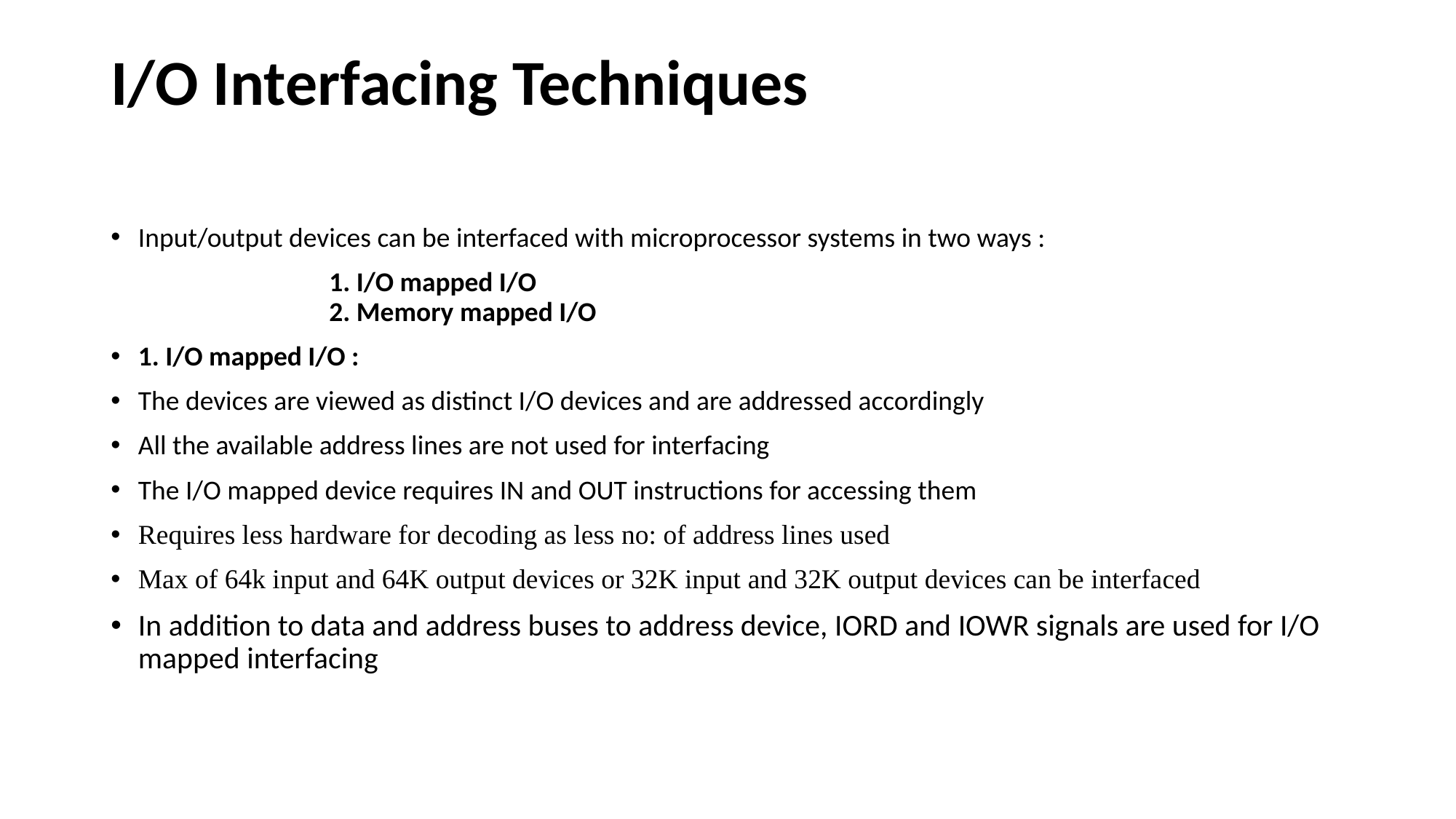

# I/O Interfacing Techniques
Input/output devices can be interfaced with microprocessor systems in two ways :
		1. I/O mapped I/O
		2. Memory mapped I/O
1. I/O mapped I/O :
The devices are viewed as distinct I/O devices and are addressed accordingly
All the available address lines are not used for interfacing
The I/O mapped device requires IN and OUT instructions for accessing them
Requires less hardware for decoding as less no: of address lines used
Max of 64k input and 64K output devices or 32K input and 32K output devices can be interfaced
In addition to data and address buses to address device, IORD and IOWR signals are used for I/O mapped interfacing